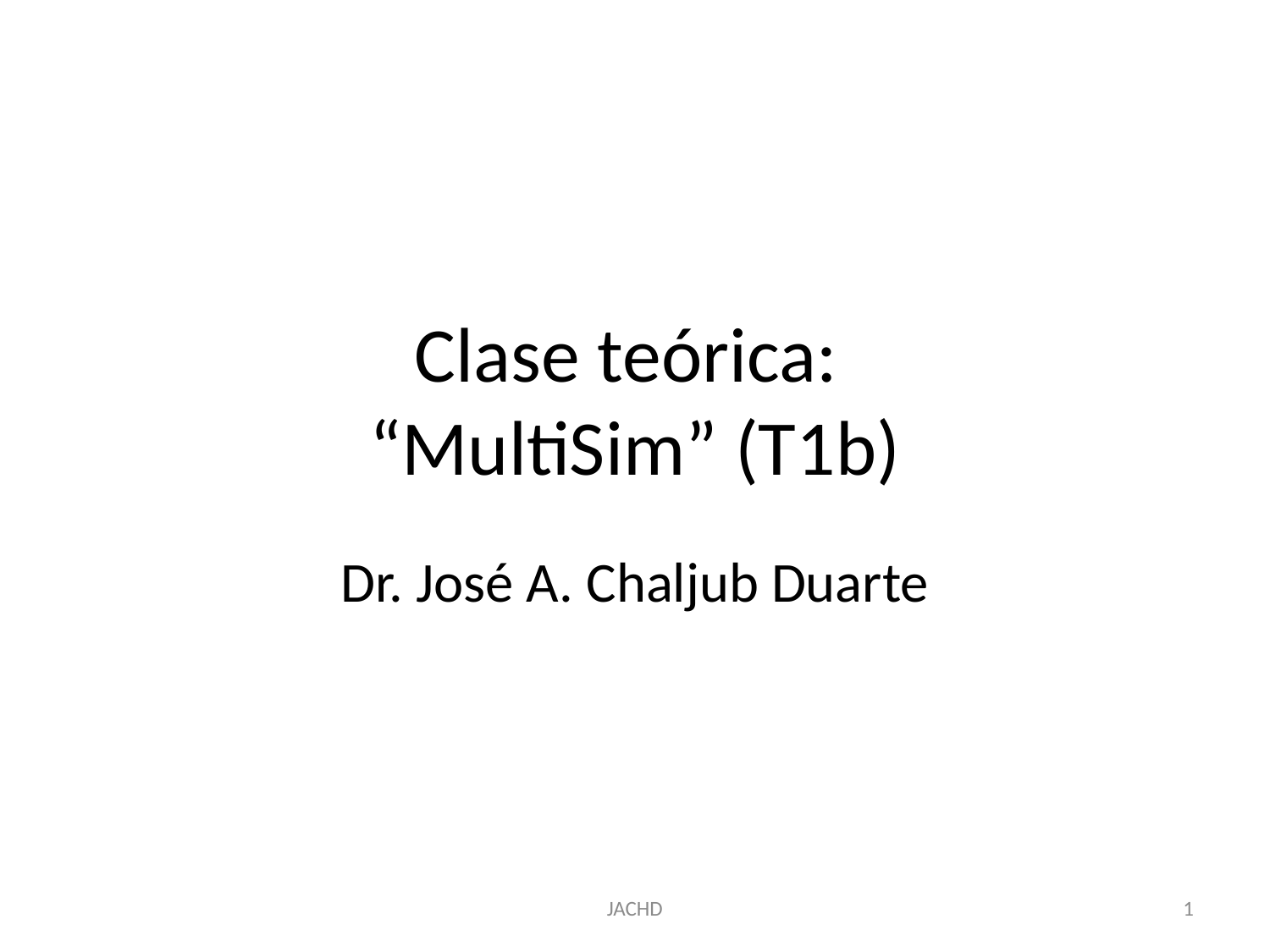

# Clase teórica: “MultiSim” (T1b)
Dr. José A. Chaljub Duarte
JACHD
1